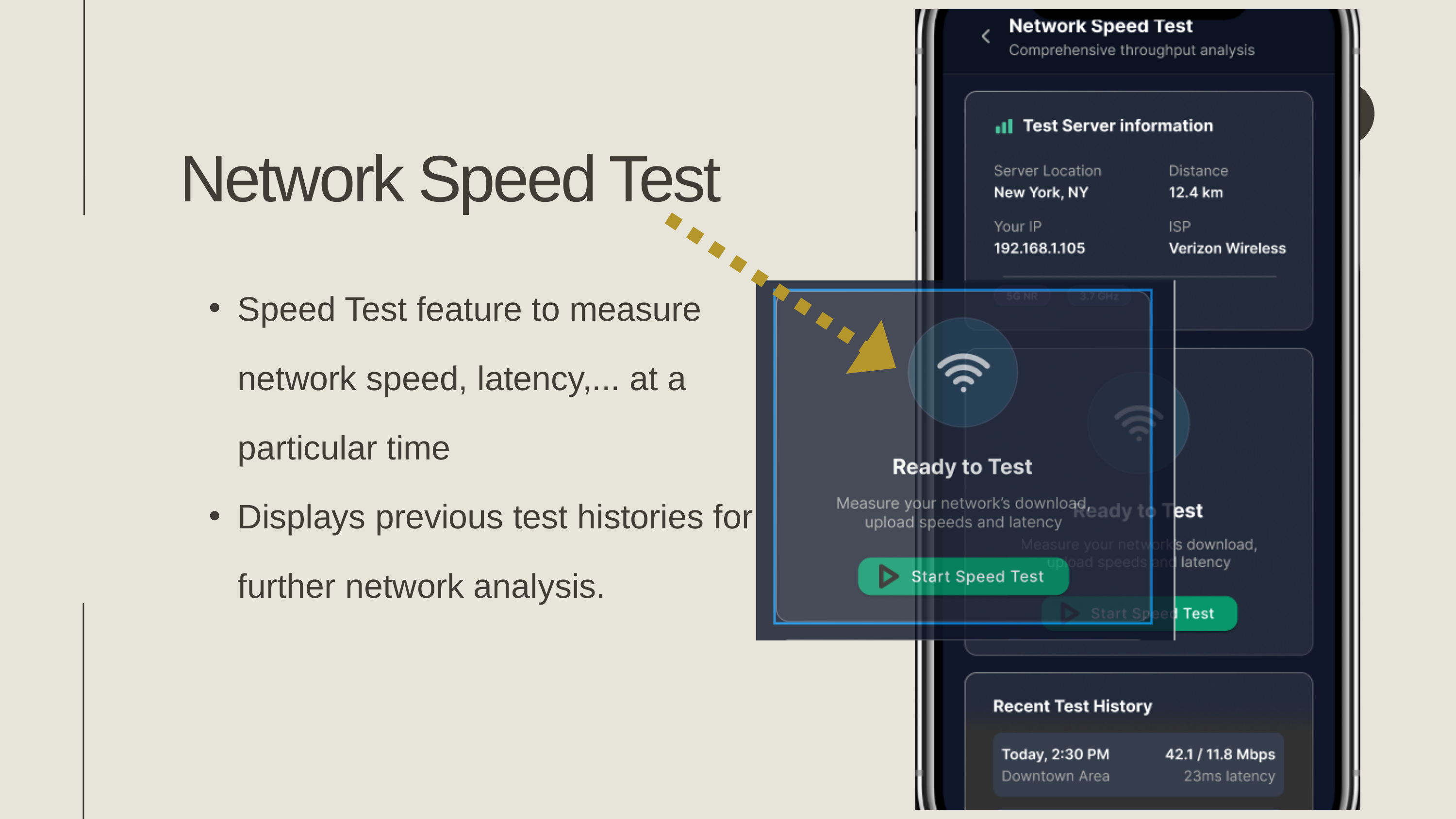

6
Network Speed Test

Speed Test feature to measure network speed, latency,... at a particular time
Displays previous test histories for further network analysis.